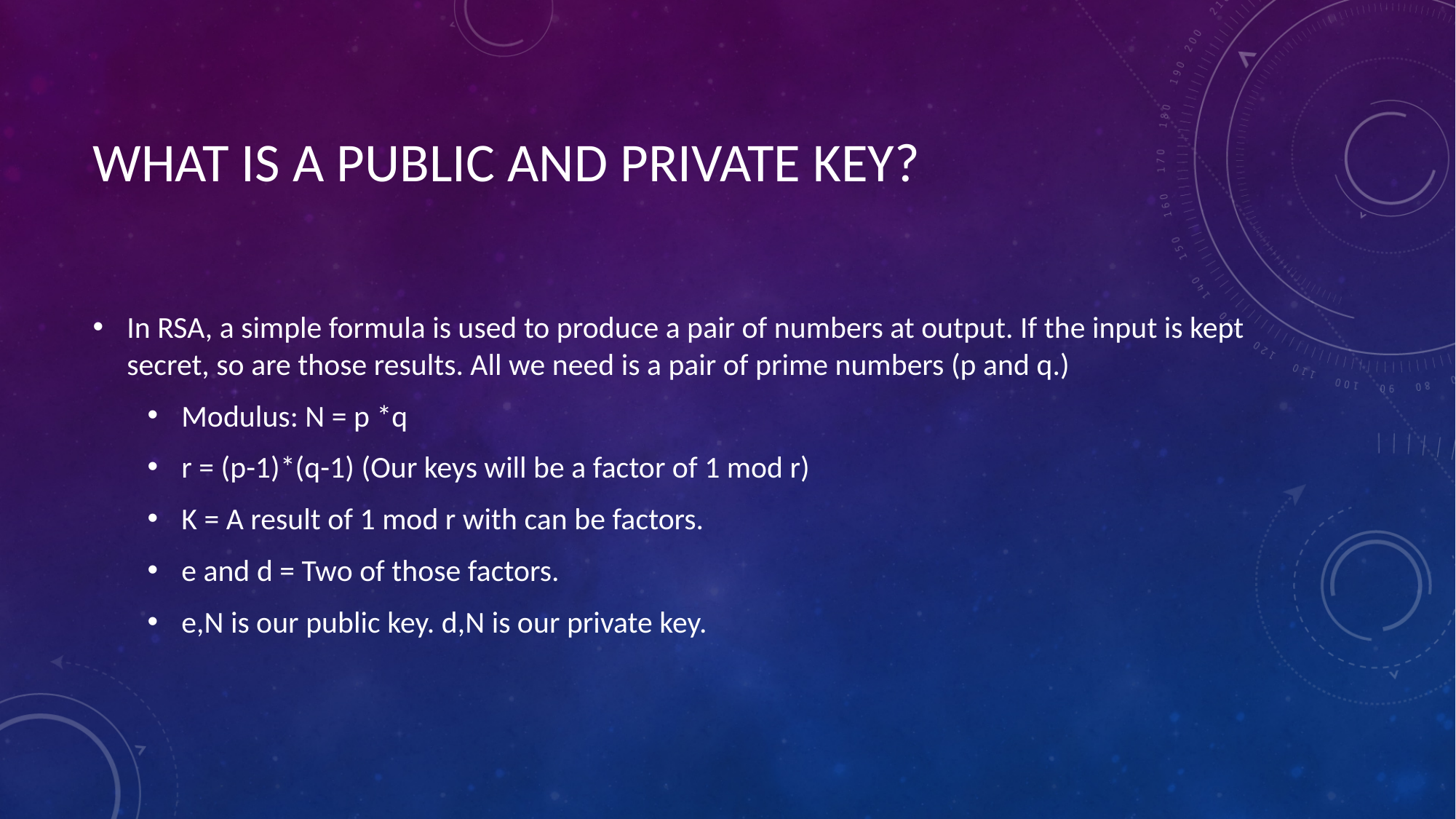

# What is a public and private key?
In RSA, a simple formula is used to produce a pair of numbers at output. If the input is kept secret, so are those results. All we need is a pair of prime numbers (p and q.)
Modulus: N = p *q
r = (p-1)*(q-1) (Our keys will be a factor of 1 mod r)
K = A result of 1 mod r with can be factors.
e and d = Two of those factors.
e,N is our public key. d,N is our private key.